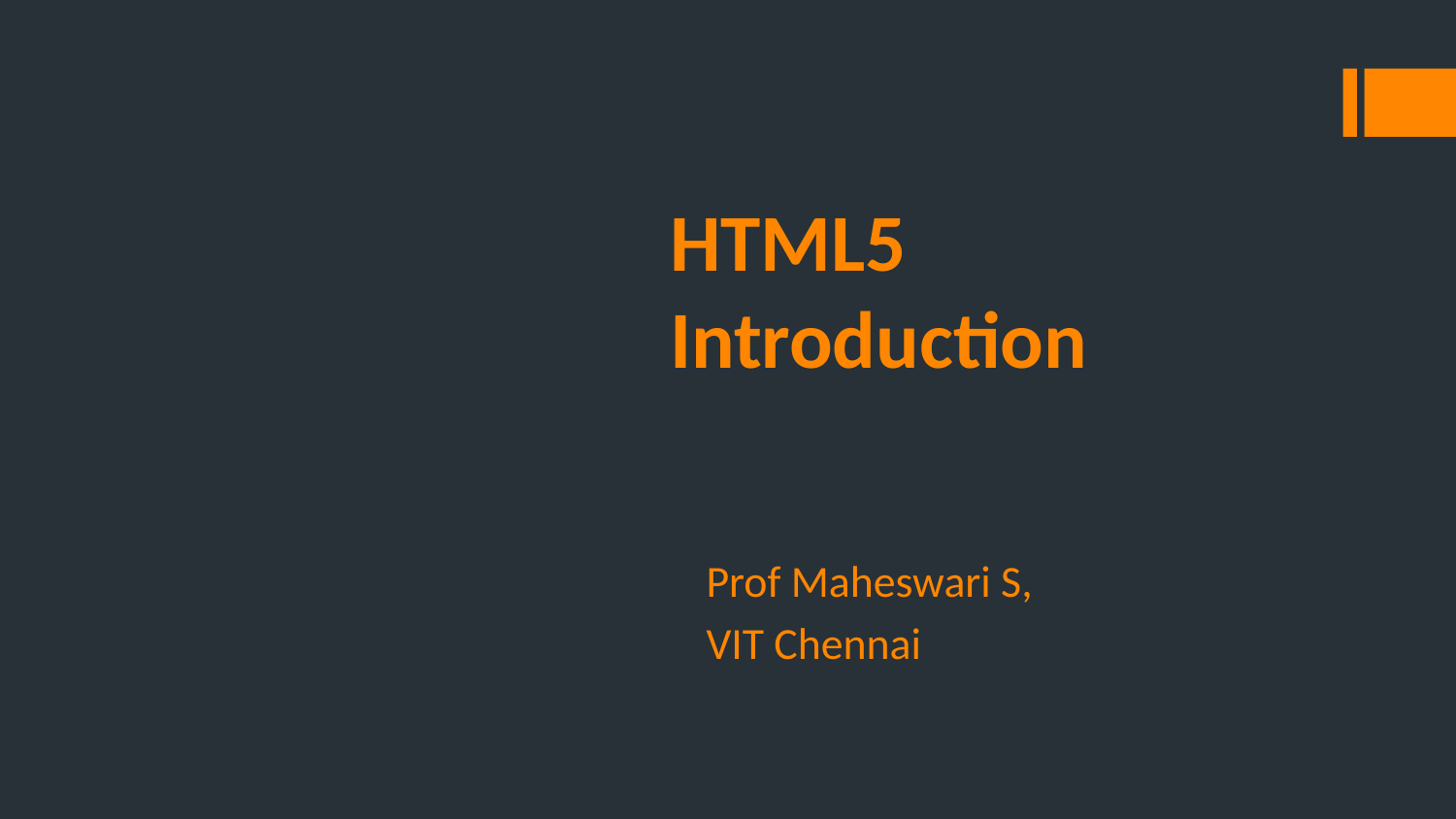

# HTML5 Introduction

Prof Maheswari S,
VIT Chennai